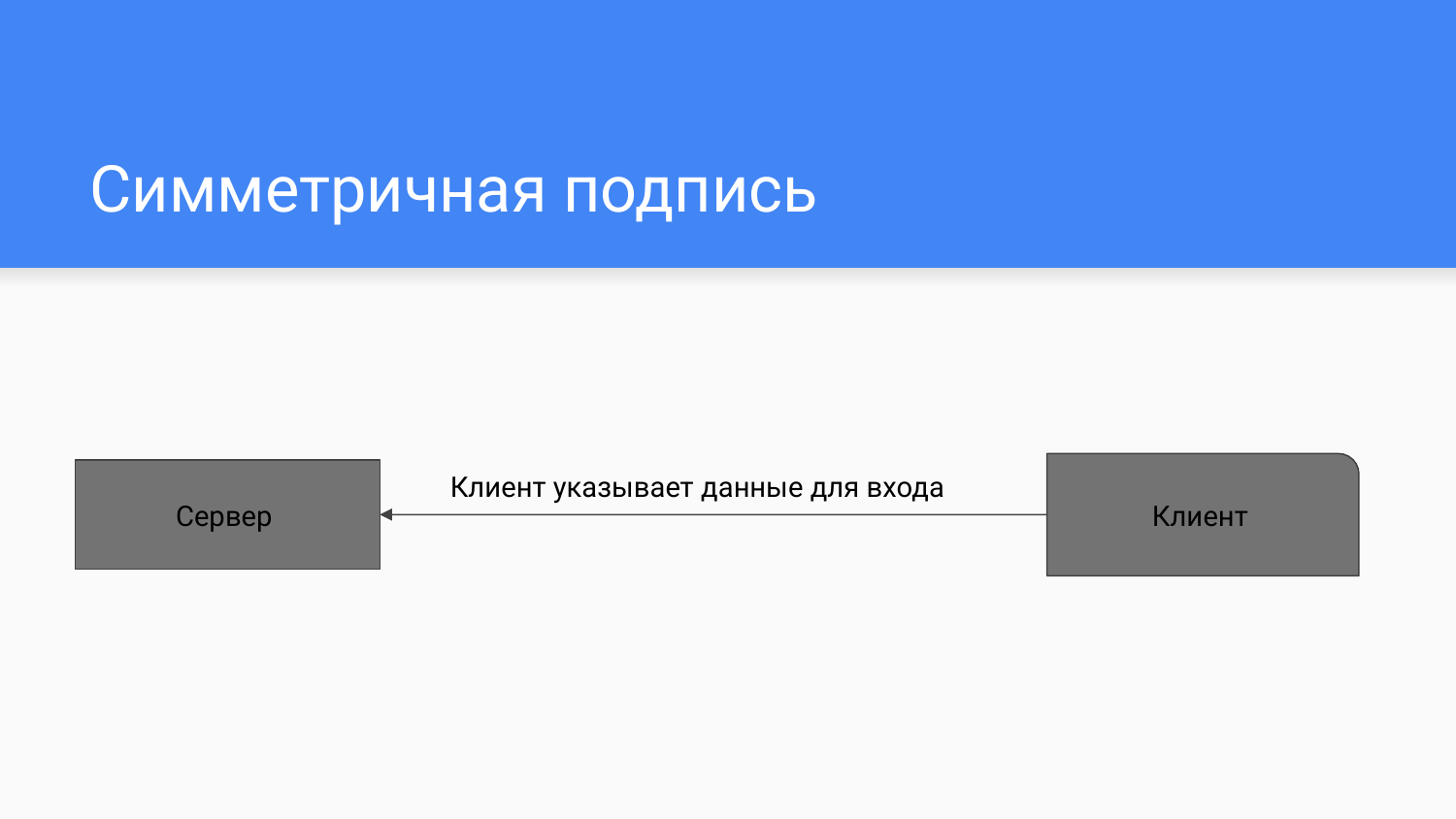

# Симметричная подпись
Клиент
Клиент указывает данные для входа
Сервер